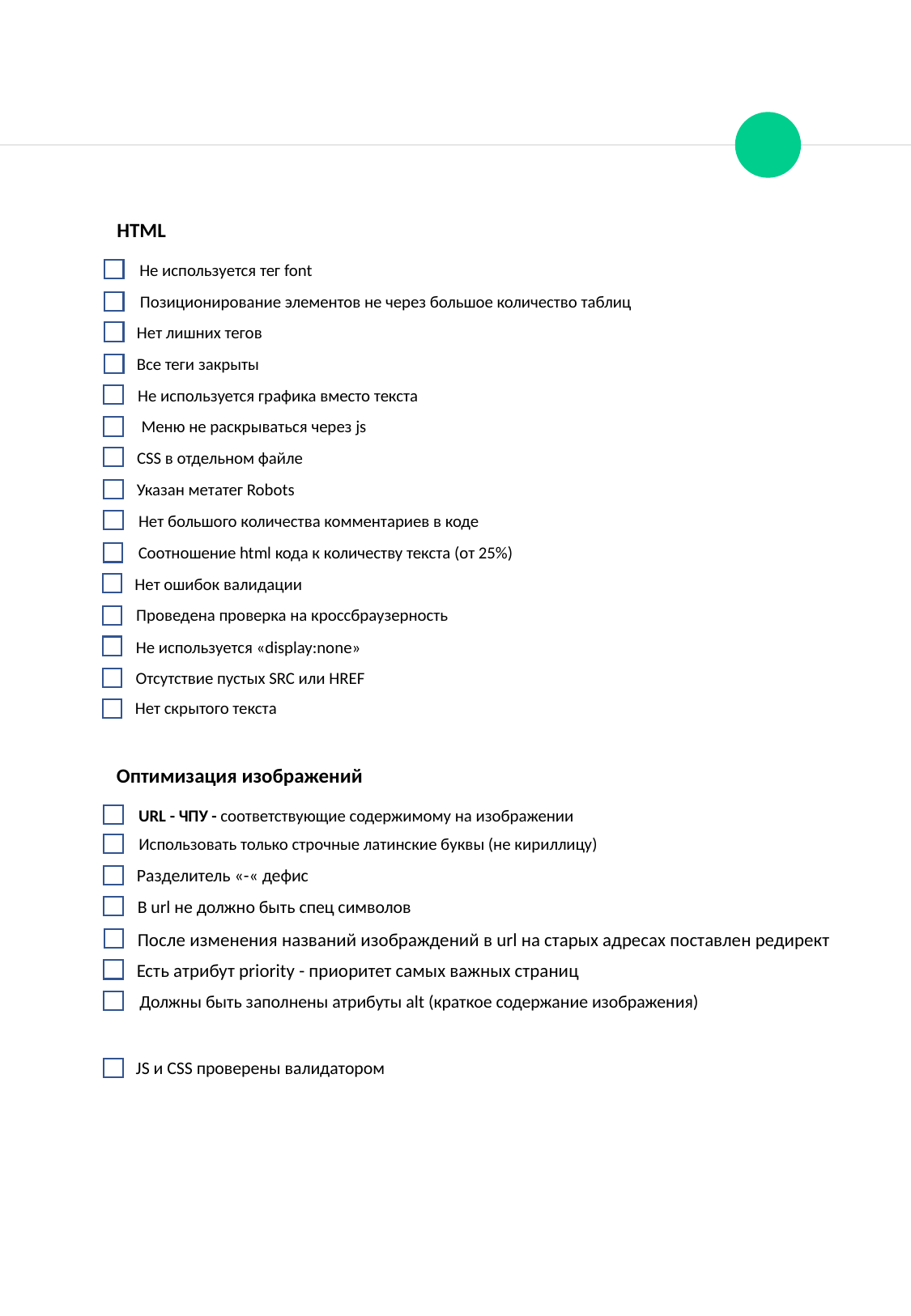

HTML
Не используется тег font

Позиционирование элементов не через большое количество таблиц

Нет лишних тегов

Все теги закрыты

Не используется графика вместо текста

Меню не раскрываться через js

CSS в отдельном файле

Указан метатег Robots

Нет большого количества комментариев в коде

Соотношение html кода к количеству текста (от 25%)

Нет ошибок валидации

Проведена проверка на кроссбраузерность

Не используется «display:none»

Отсутствие пустых SRC или HREF

Нет скрытого текста

Оптимизация изображений
URL - ЧПУ - соответствующие содержимому на изображении

Использовать только строчные латинские буквы (не кириллицу)

Разделитель «-« дефис

В url не должно быть спец символов

После изменения названий изображдений в url на старых адресах поставлен редирект

Есть атрибут priority - приоритет самых важных страниц

Должны быть заполнены атрибуты alt (краткое содержание изображения)

JS и CSS проверены валидатором